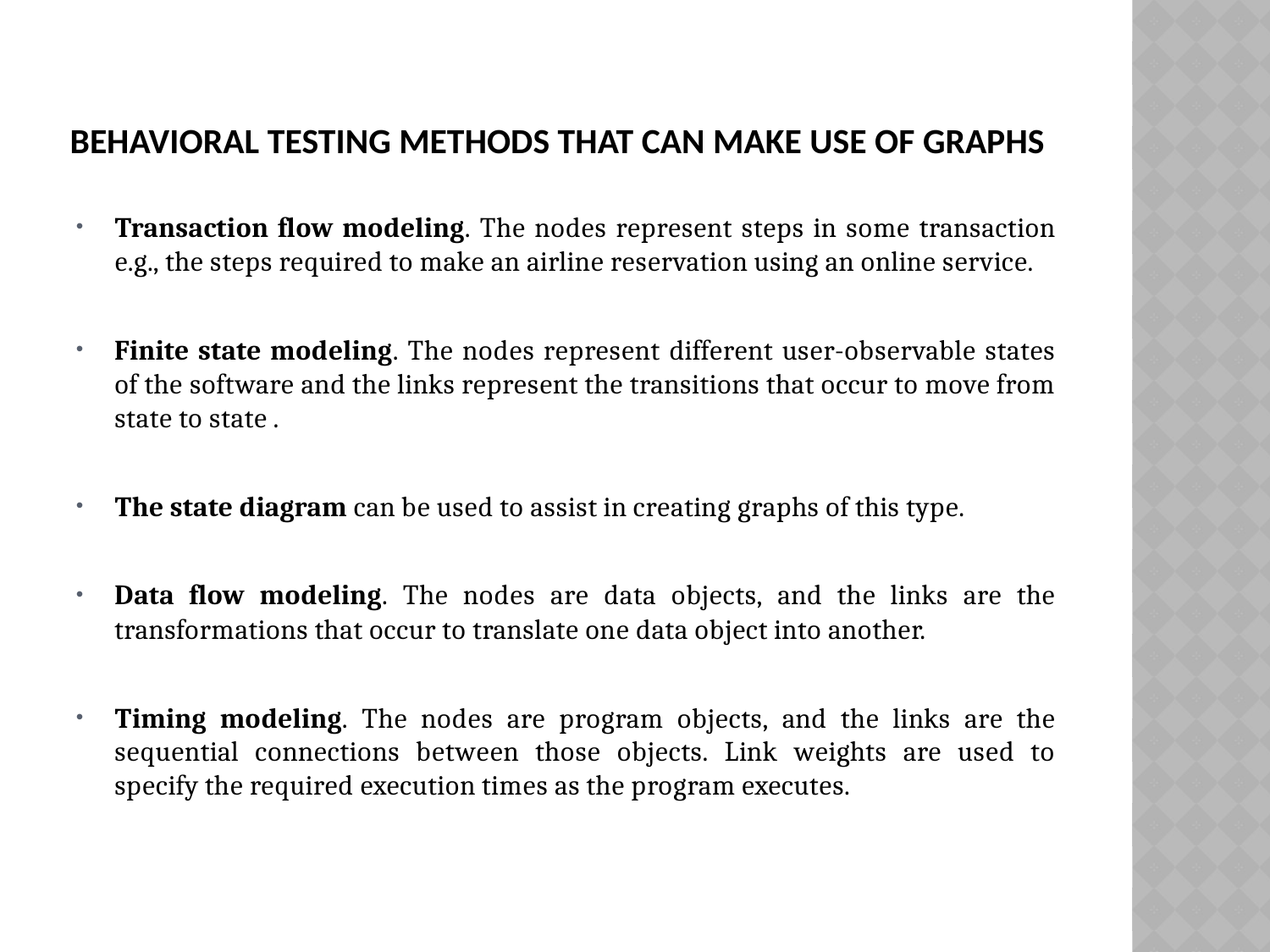

# behavioral testing methods that can make use of graphs
Transaction flow modeling. The nodes represent steps in some transaction e.g., the steps required to make an airline reservation using an online service.

Finite state modeling. The nodes represent different user-observable states of the software and the links represent the transitions that occur to move from state to state .

The state diagram can be used to assist in creating graphs of this type.

Data flow modeling. The nodes are data objects, and the links are the transformations that occur to translate one data object into another.

Timing modeling. The nodes are program objects, and the links are the sequential connections between those objects. Link weights are used to specify the required execution times as the program executes.